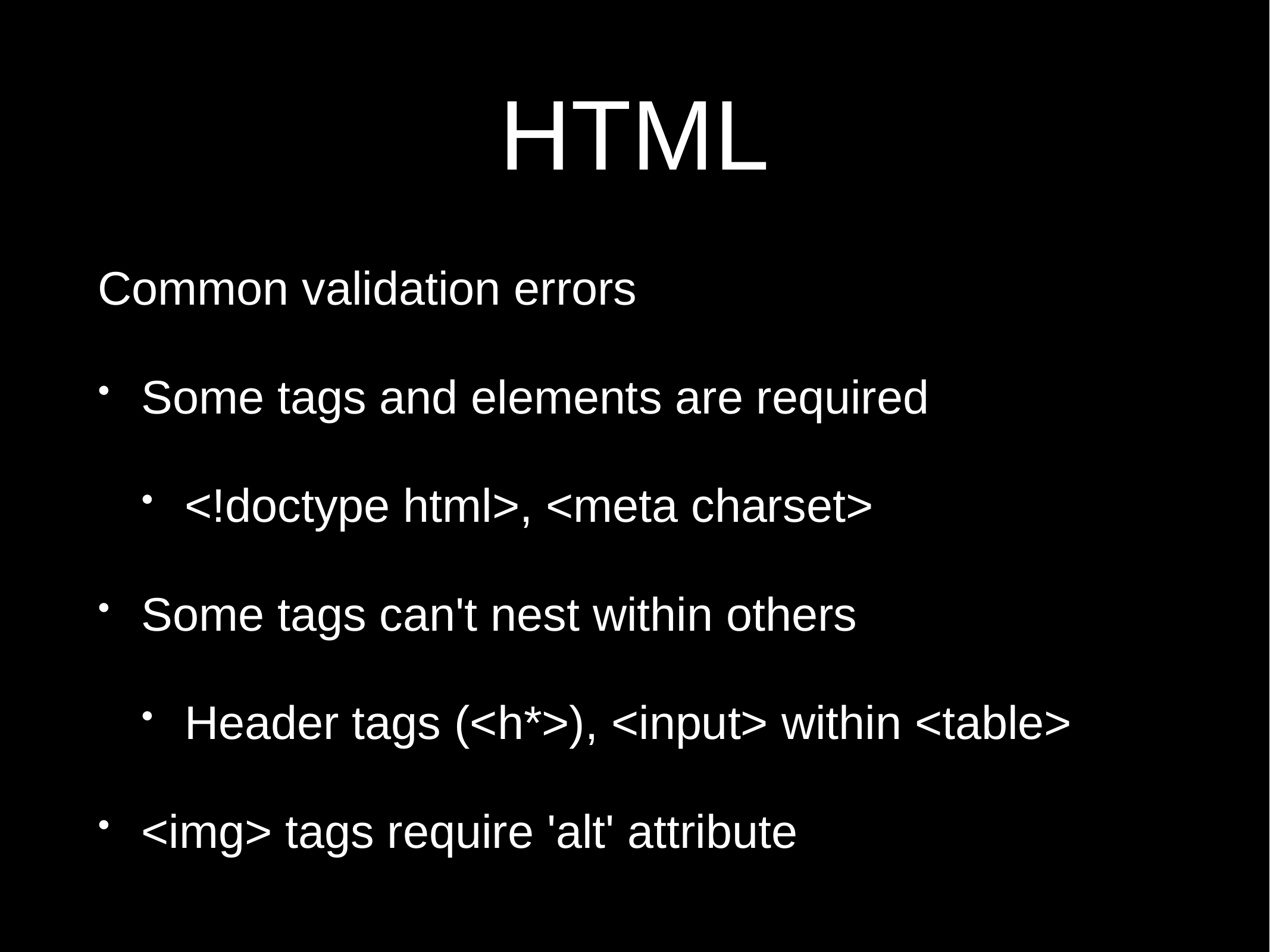

# HTML
Common validation errors
Some tags and elements are required
<!doctype html>, <meta charset>
Some tags can't nest within others
Header tags (<h*>), <input> within <table>
<img> tags require 'alt' attribute